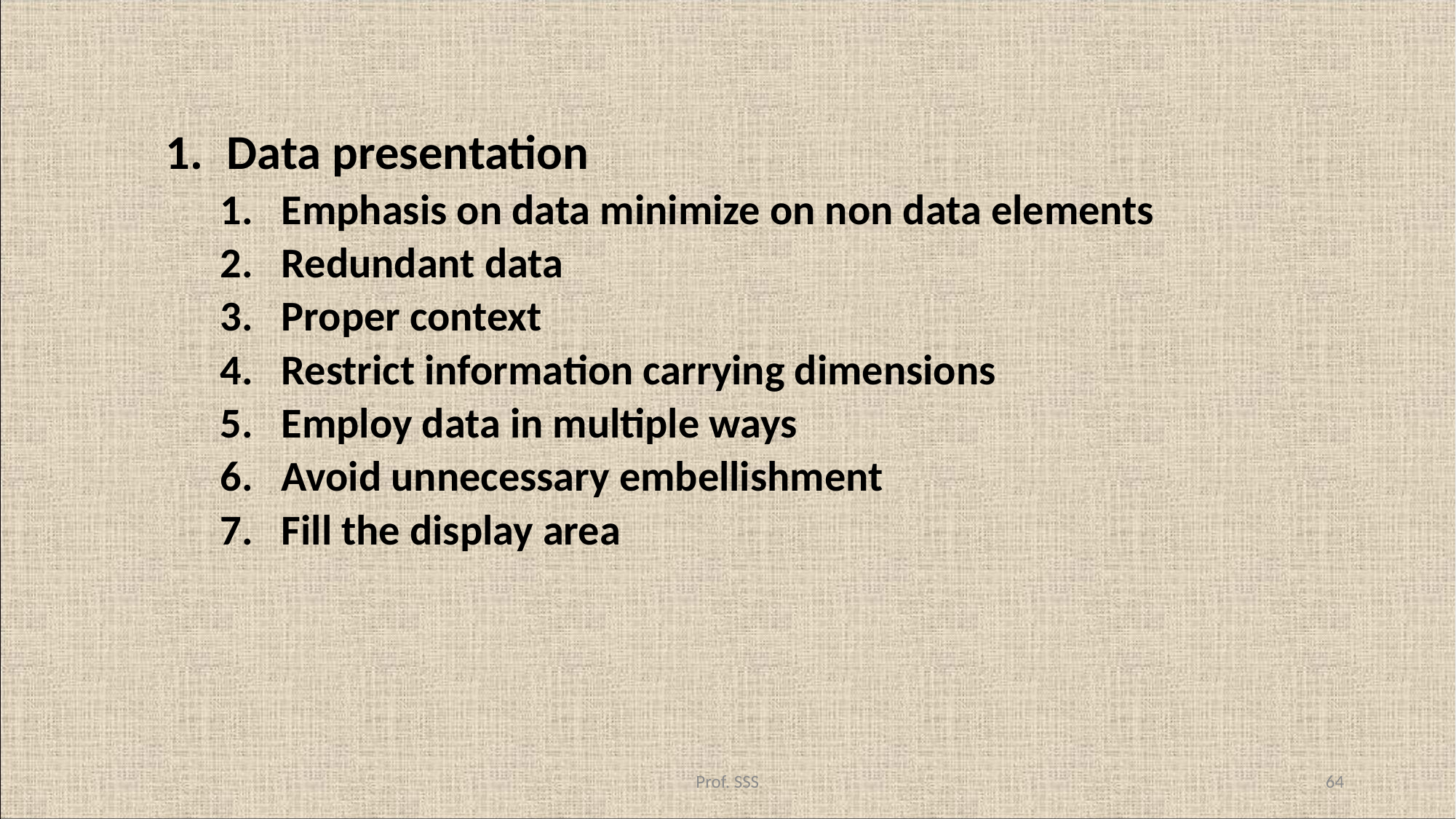

#
Data presentation
Emphasis on data minimize on non data elements
Redundant data
Proper context
Restrict information carrying dimensions
Employ data in multiple ways
Avoid unnecessary embellishment
Fill the display area
Prof. SSS
64